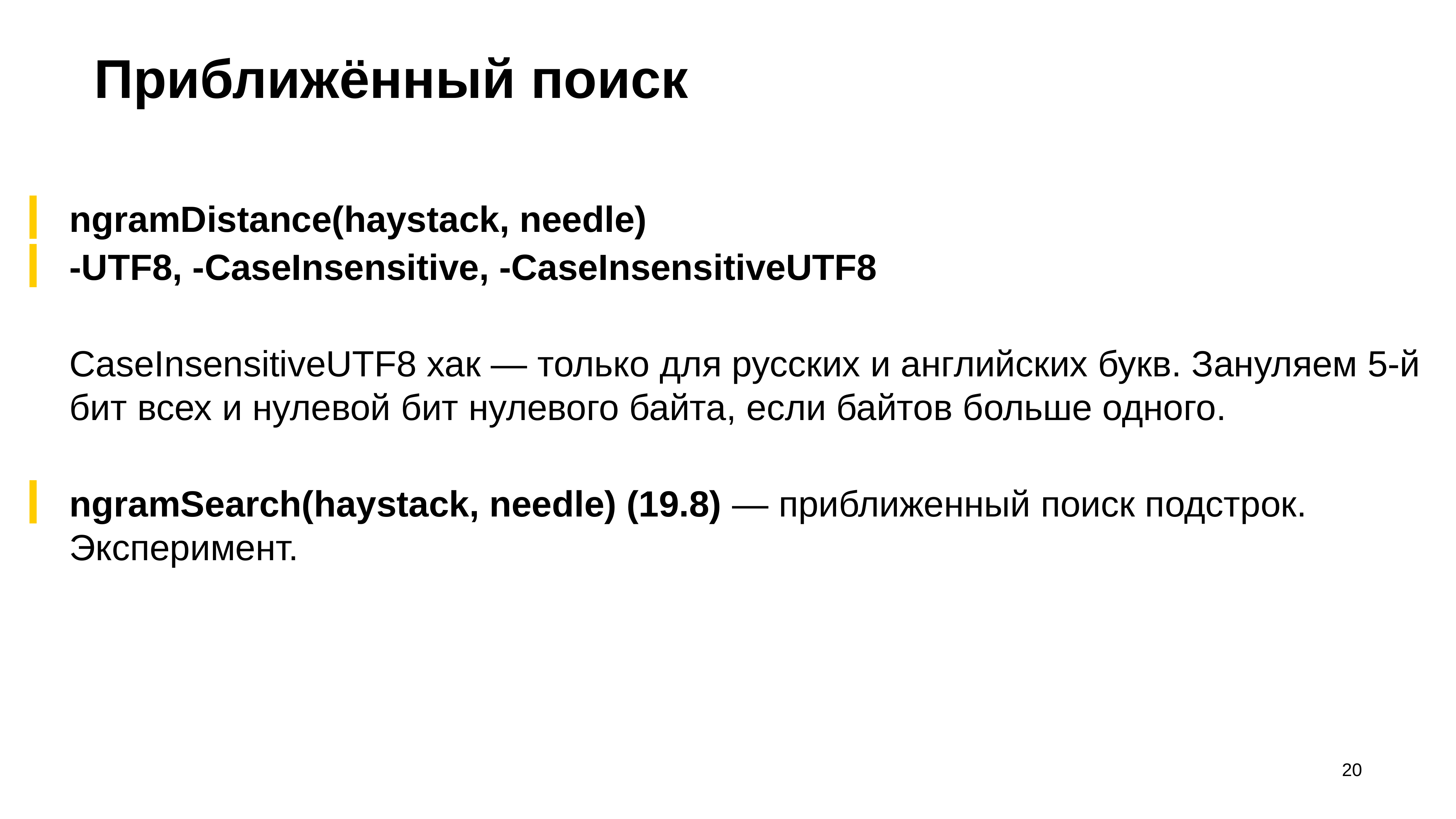

# Приближённый поиск

ngramDistance(haystack, needle)
-UTF8, -CaseInsensitive, -CaseInsensitiveUTF8

CaseInsensitiveUTF8 хак — только для русских и английских букв. Зануляем 5-й бит всех и нулевой бит нулевого байта, если байтов больше одного.

ngramSearch(haystack, needle) (19.8) — приближенный поиск подстрок. Эксперимент.

20